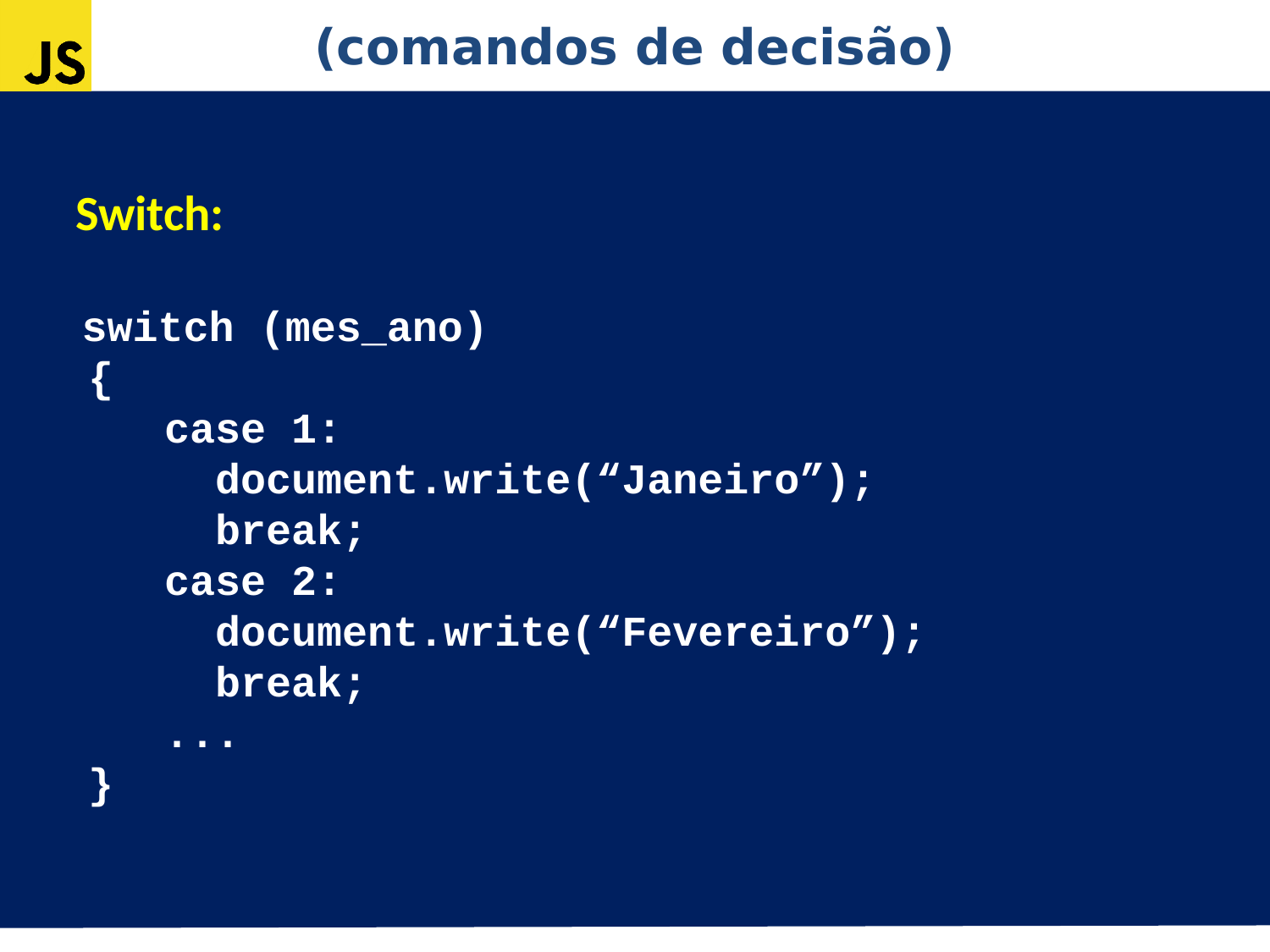

(comandos de decisão)
Switch:

   switch (mes_ano)
  {
     case 1:
       document.write(“Janeiro”);
       break;
     case 2:
       document.write(“Fevereiro”);
       break;
     ...
  }